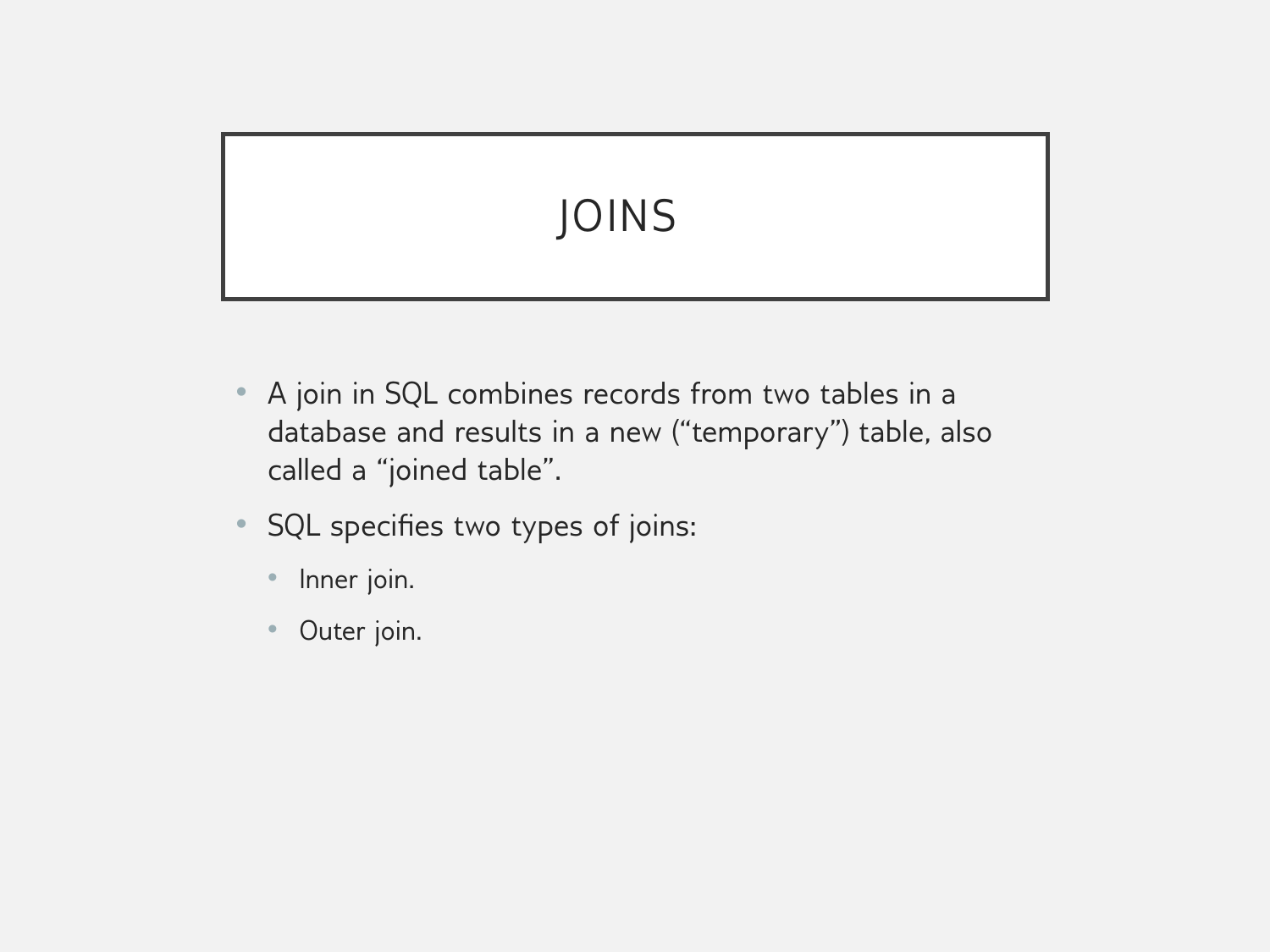

# Joins
A join in SQL combines records from two tables in a database and results in a new (“temporary”) table, also called a “joined table”.
SQL specifies two types of joins:
Inner join.
Outer join.